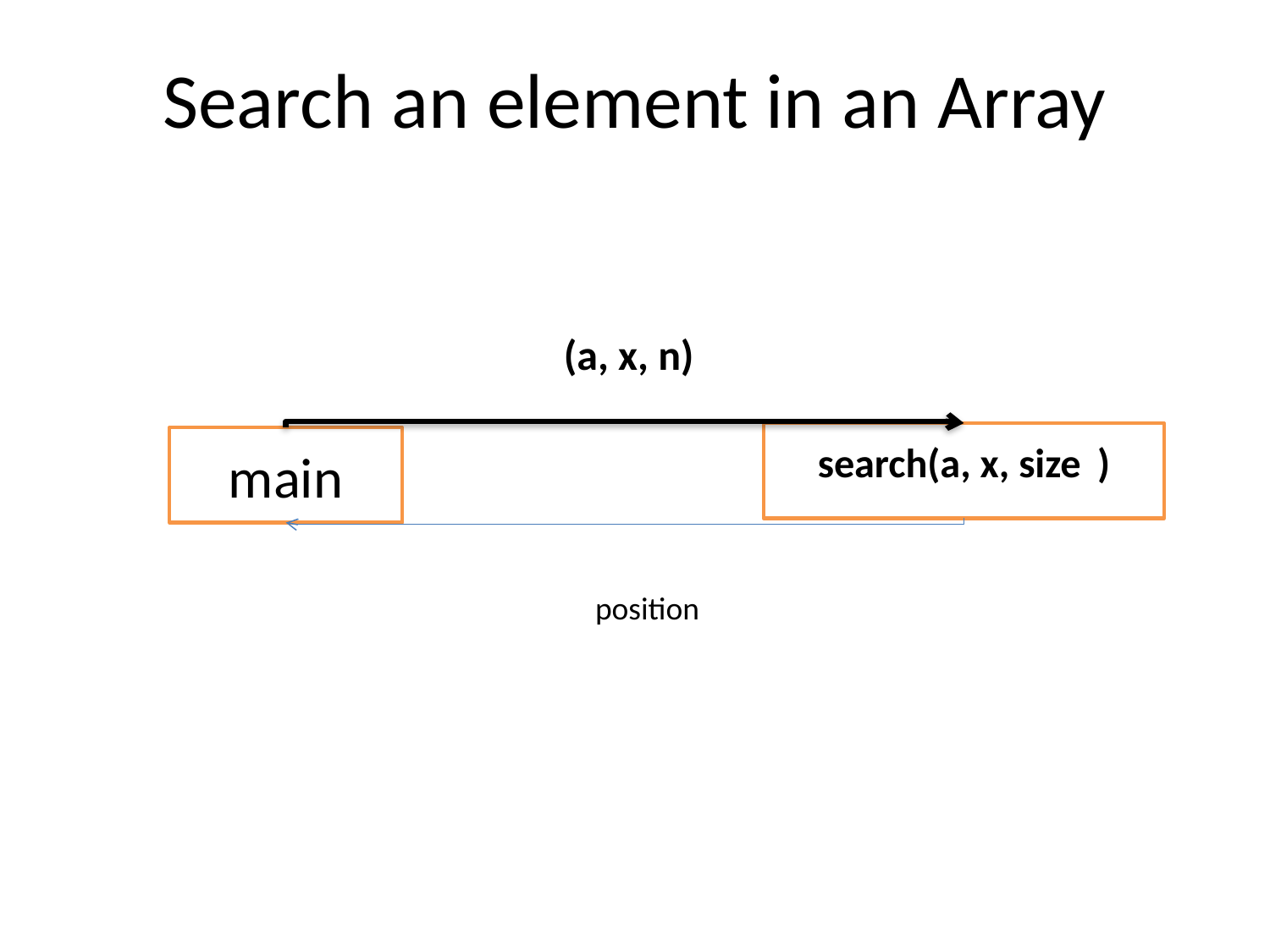

# Search an element in an Array
(a, x, n)
search(a, x, size )
main
position